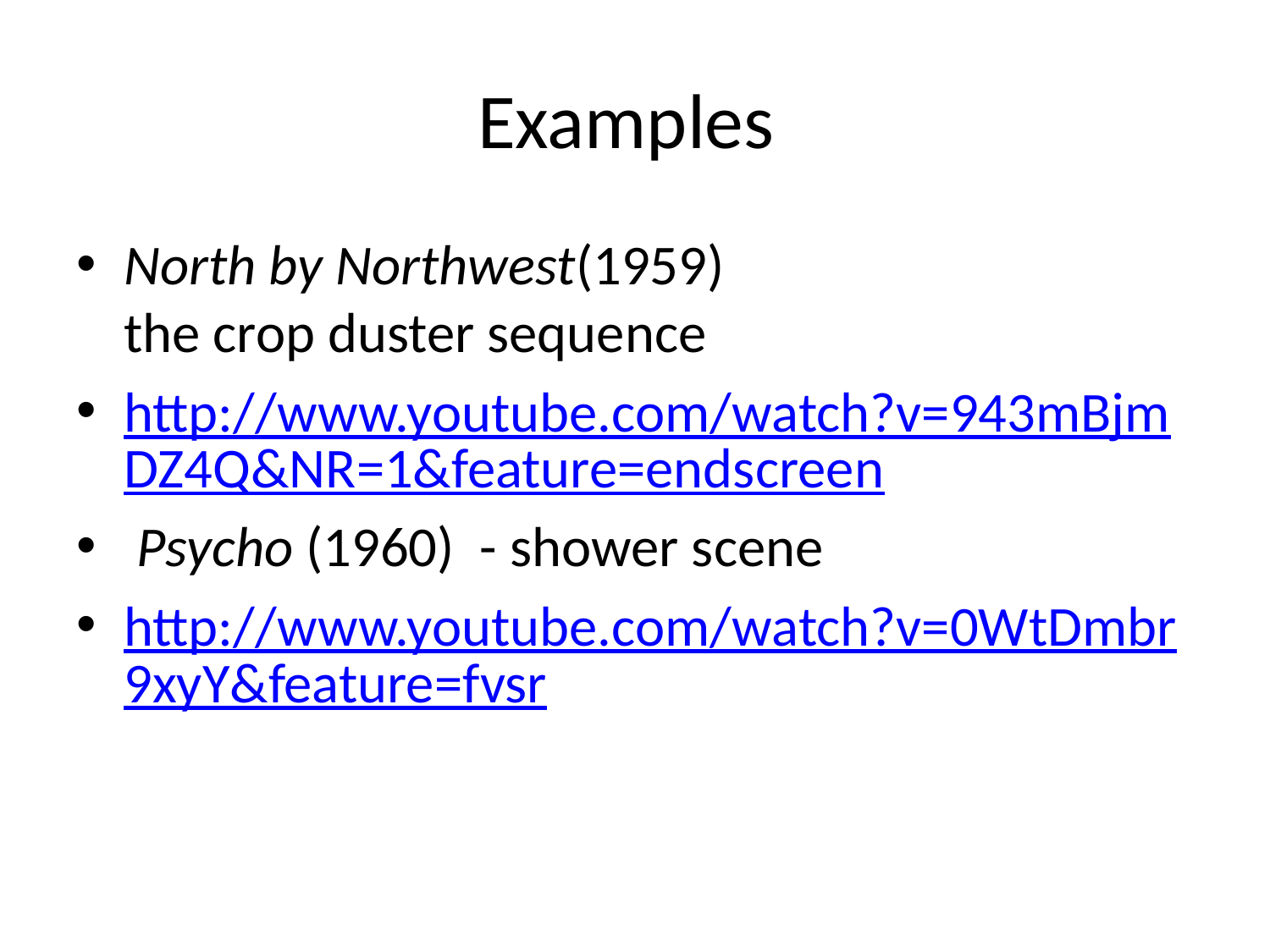

# Examples
North by Northwest(1959)
the crop duster sequence
http://www.youtube.com/watch?v=943mBjmDZ4Q&NR=1&feature=endscreen
 Psycho (1960)  - shower scene
http://www.youtube.com/watch?v=0WtDmbr9xyY&feature=fvsr